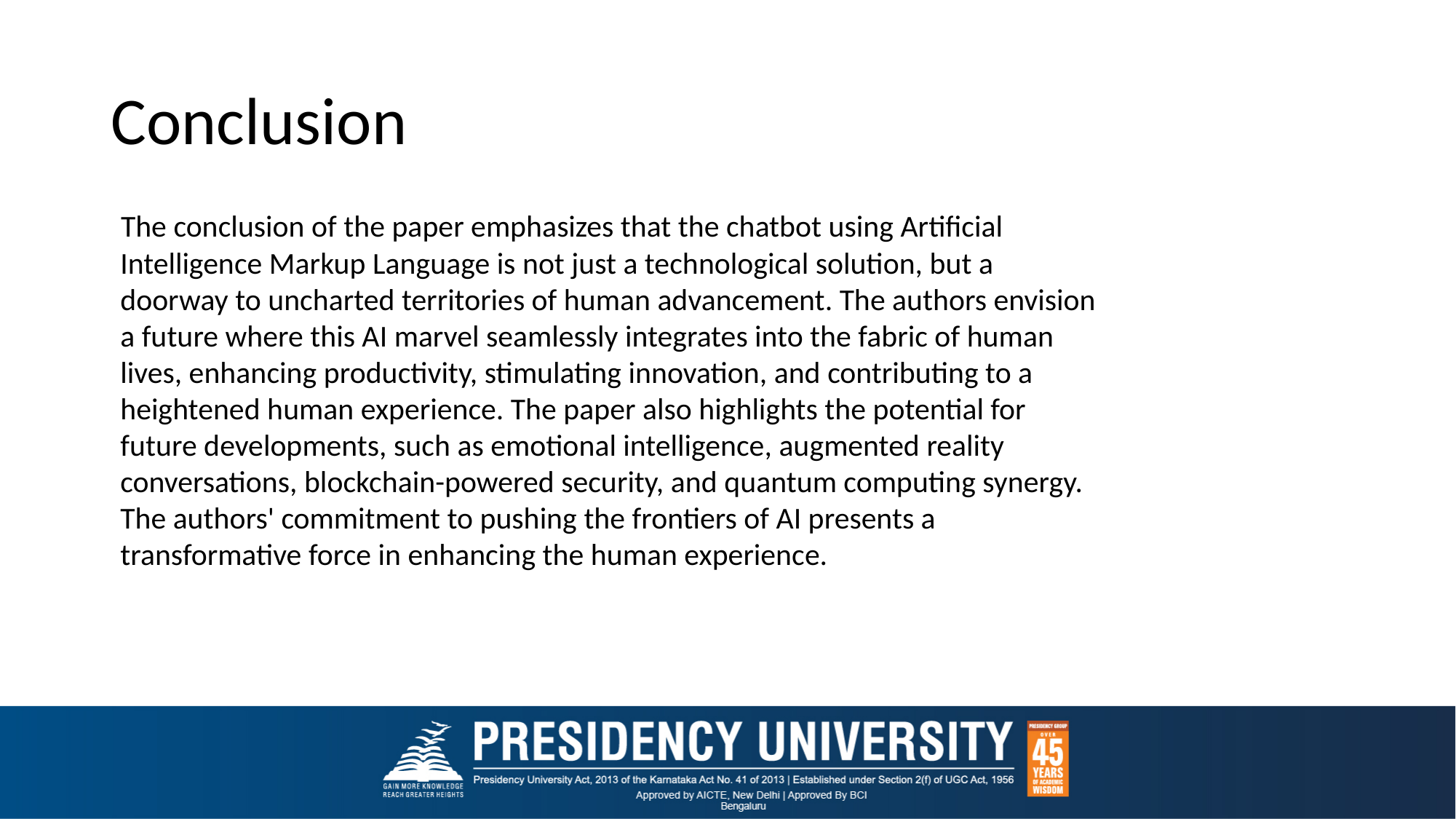

# Conclusion
    The conclusion of the paper emphasizes that the chatbot using Artificial Intelligence Markup Language is not just a technological solution, but a doorway to uncharted territories of human advancement. The authors envision a future where this AI marvel seamlessly integrates into the fabric of human lives, enhancing productivity, stimulating innovation, and contributing to a heightened human experience. The paper also highlights the potential for future developments, such as emotional intelligence, augmented reality conversations, blockchain-powered security, and quantum computing synergy. The authors' commitment to pushing the frontiers of AI presents a transformative force in enhancing the human experience.